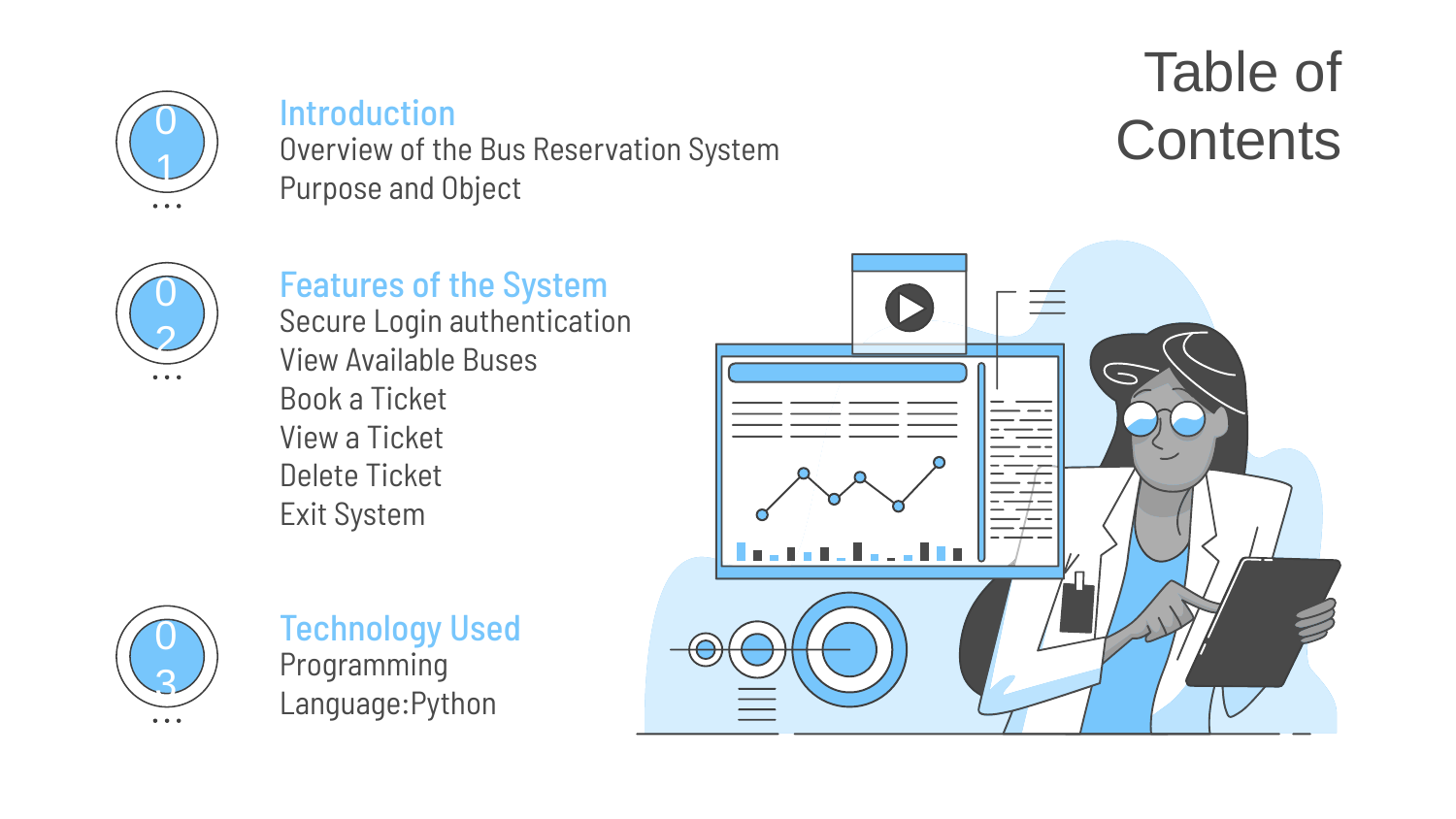

# Table of Contents
Introduction

Overview of the Bus Reservation System
Purpose and Object
01
Features of the System

Secure Login authentication
View Available Buses
Book a Ticket
View a Ticket
Delete Ticket
Exit System

02
03
Technology Used

Programming Language:Python
03